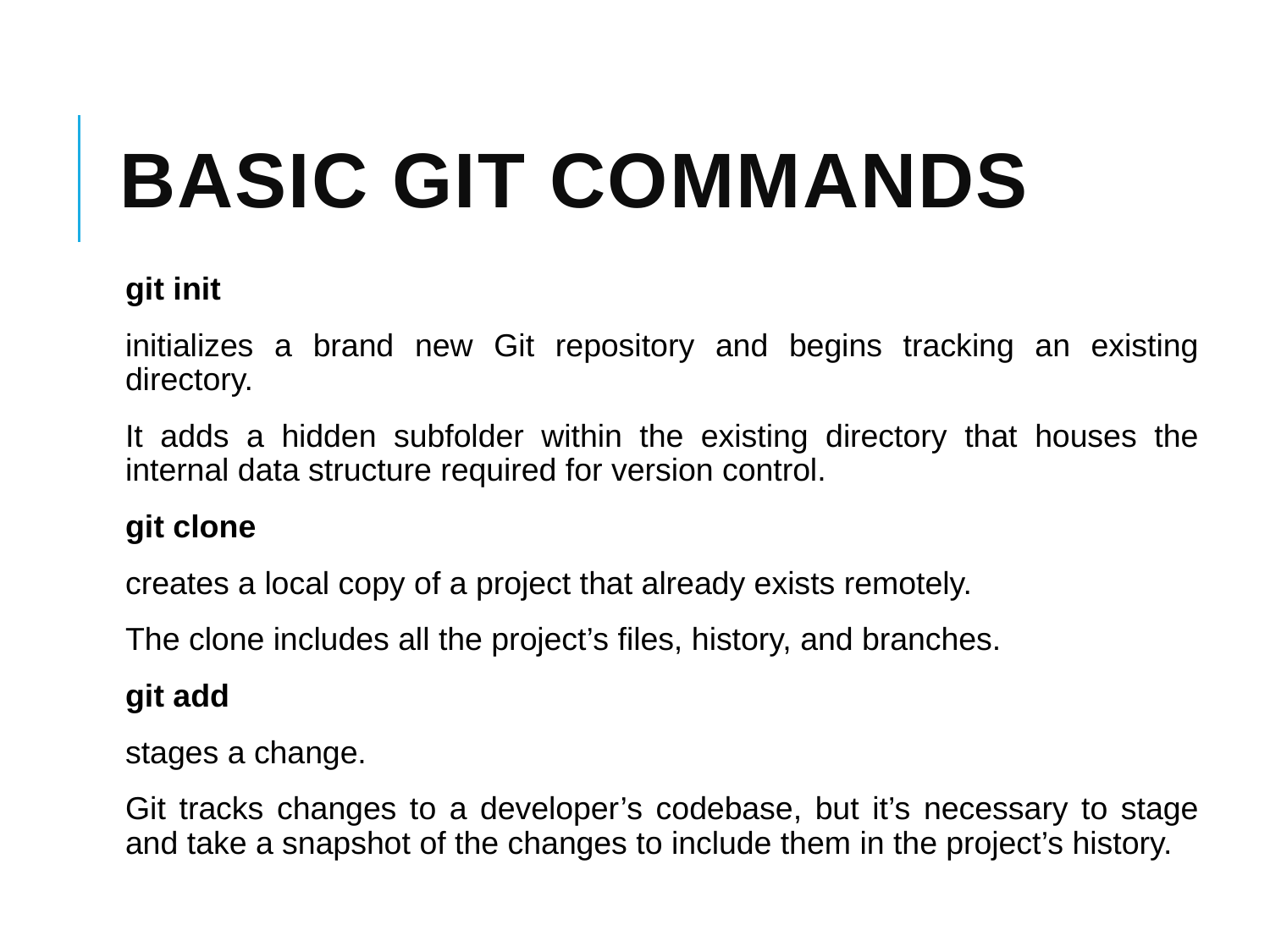

# Basic Git commands
git init
initializes a brand new Git repository and begins tracking an existing directory.
It adds a hidden subfolder within the existing directory that houses the internal data structure required for version control.
git clone
creates a local copy of a project that already exists remotely.
The clone includes all the project’s files, history, and branches.
git add
stages a change.
Git tracks changes to a developer’s codebase, but it’s necessary to stage and take a snapshot of the changes to include them in the project’s history.